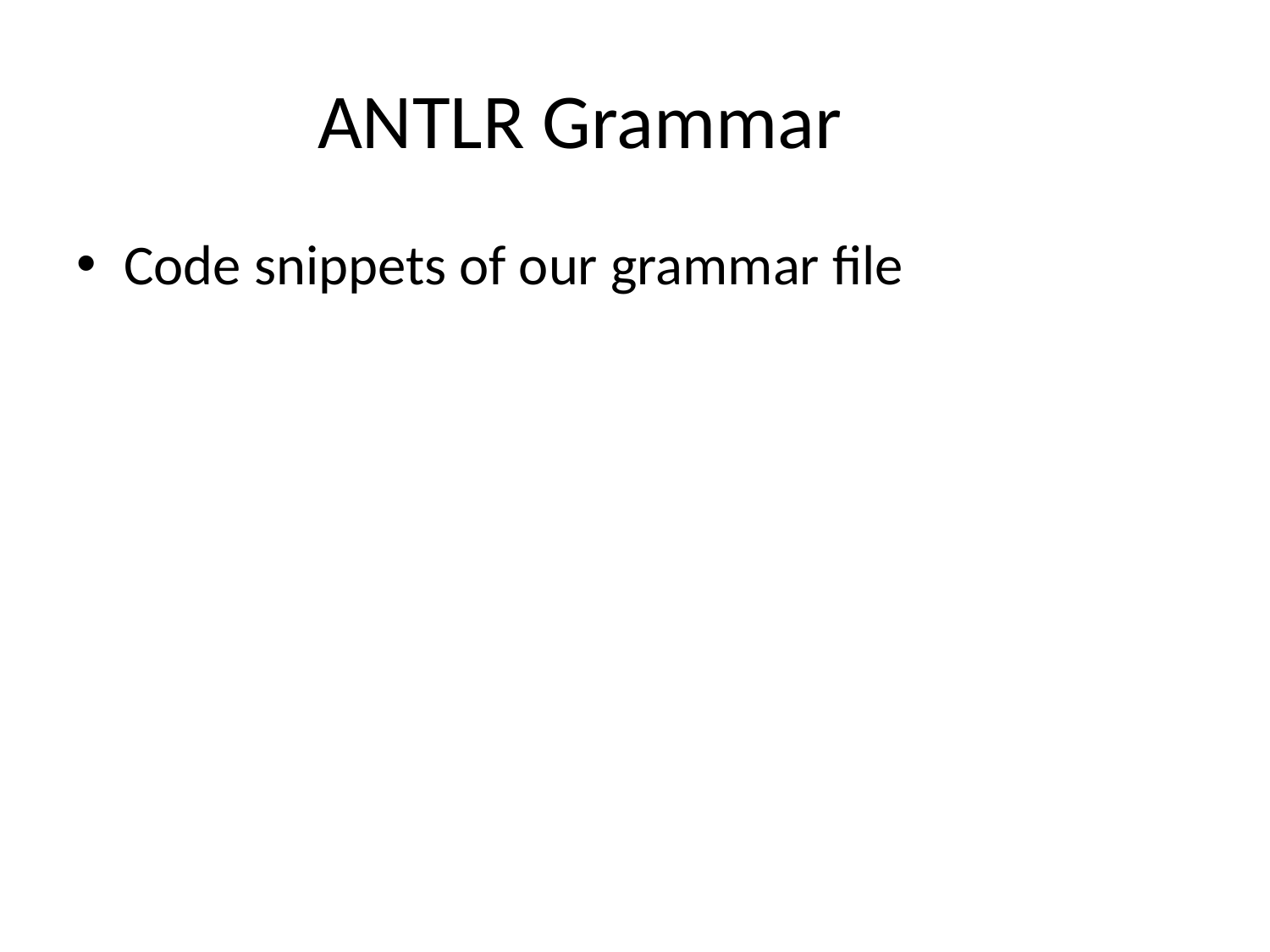

# ANTLR Grammar
Code snippets of our grammar file